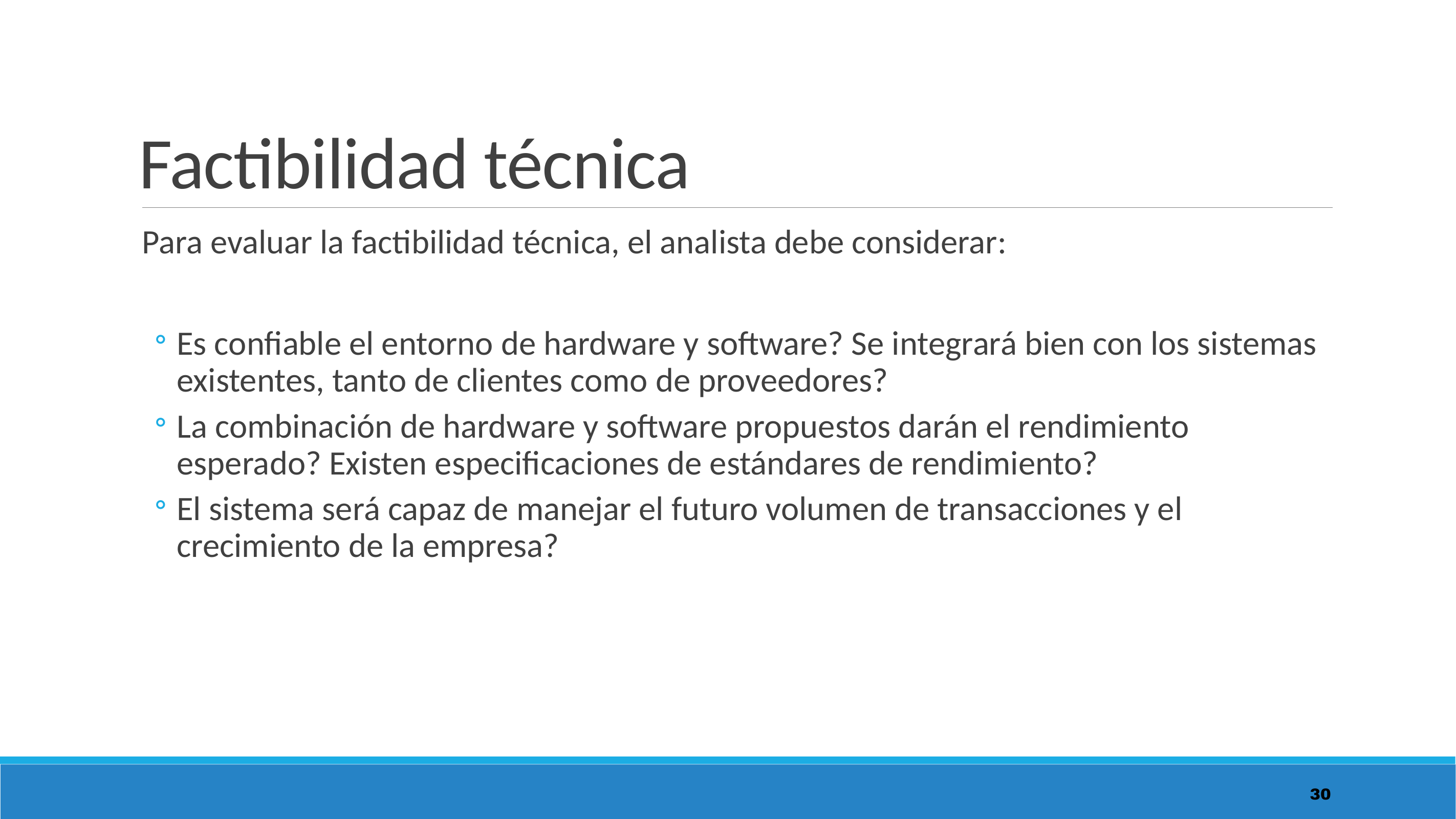

# Factibilidad técnica
Para evaluar la factibilidad técnica, el analista debe considerar:

Es confiable el entorno de hardware y software? Se integrará bien con los sistemas existentes, tanto de clientes como de proveedores?
La combinación de hardware y software propuestos darán el rendimiento esperado? Existen especificaciones de estándares de rendimiento?
El sistema será capaz de manejar el futuro volumen de transacciones y el crecimiento de la empresa?

30